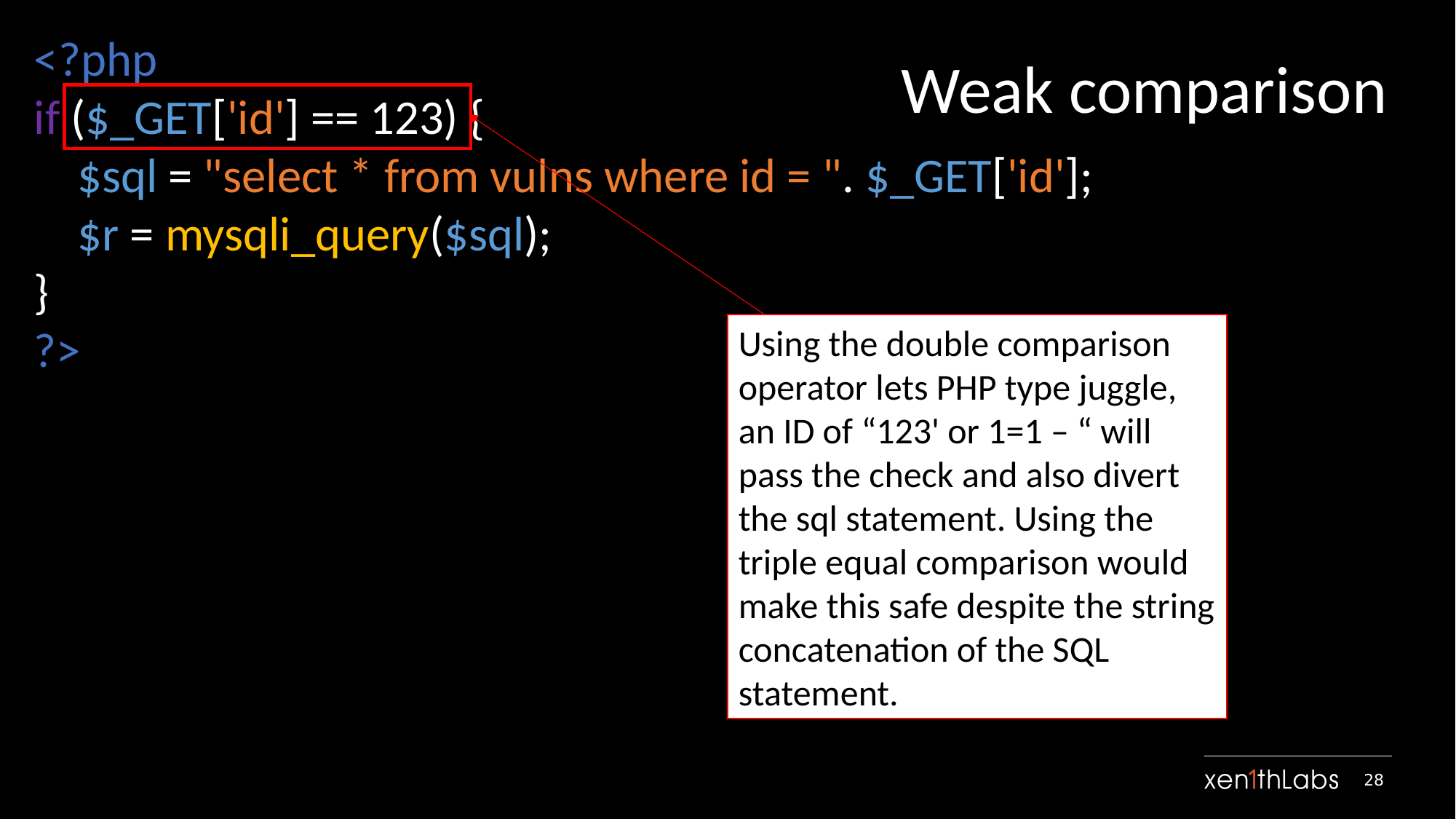

<?php
if ($_GET['id'] == 123) {
    $sql = "select * from vulns where id = ". $_GET['id'];
    $r = mysqli_query($sql);
}
?>
Weak comparison

Using the double comparison operator lets PHP type juggle, an ID of “123' or 1=1 – “ will pass the check and also divert the sql statement. Using the triple equal comparison would make this safe despite the string concatenation of the SQL statement.